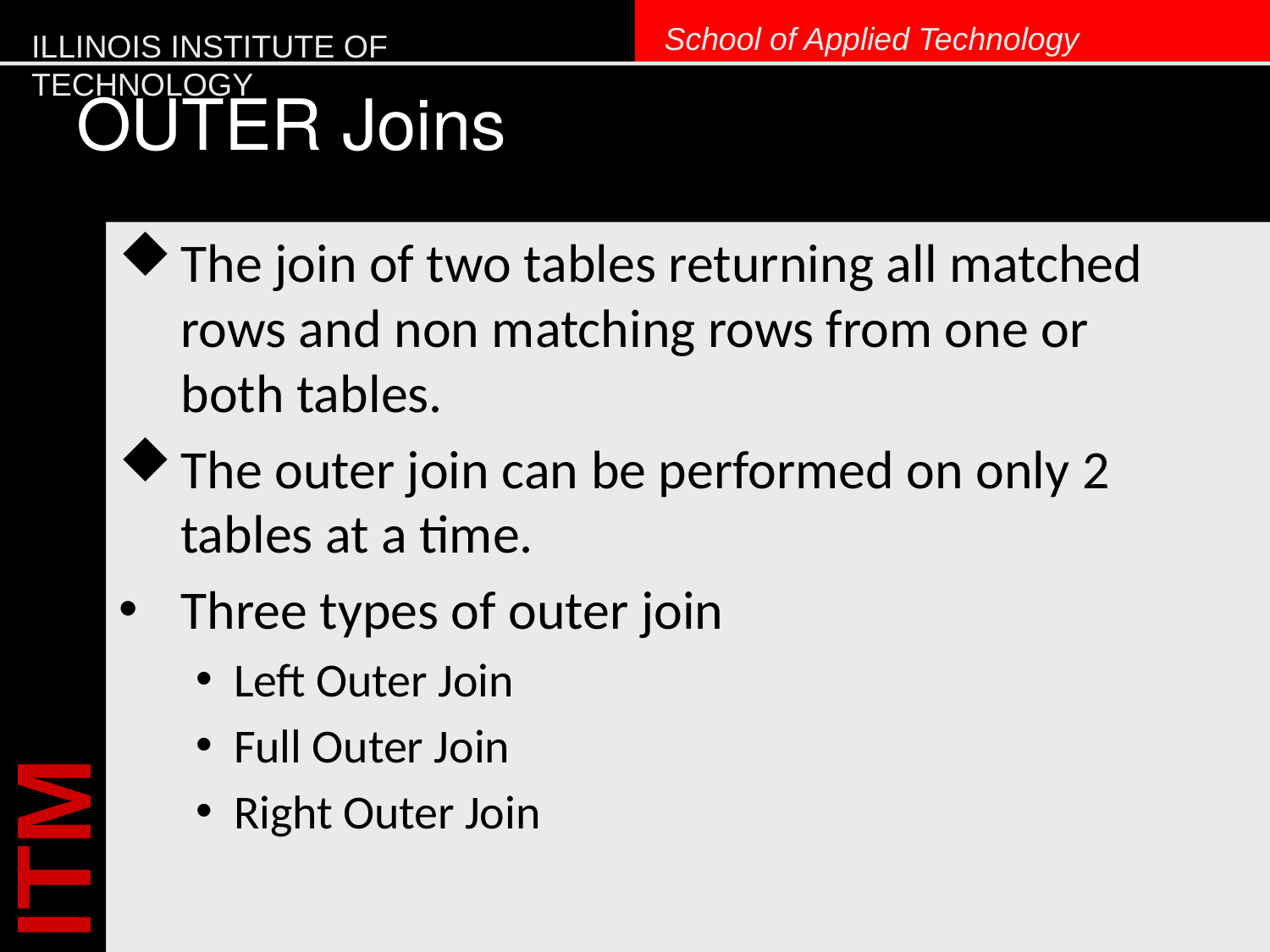

The join of two tables returning all matched rows and non matching rows from one or both tables.
The outer join can be performed on only 2 tables at a time.
Three types of outer join
Left Outer Join
Full Outer Join
Right Outer Join

# OUTER Joins